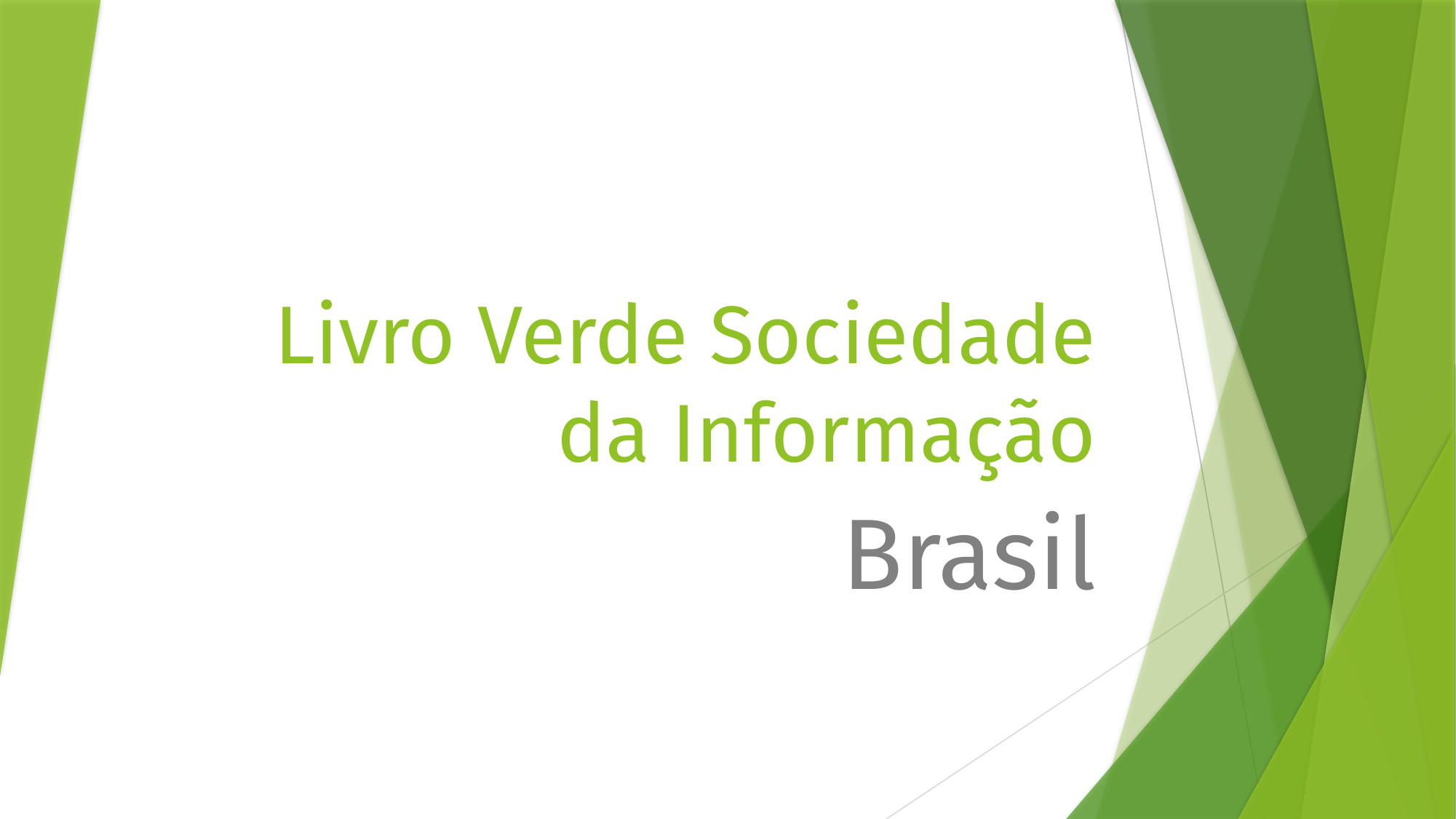

# Livro Verde Sociedade da Informação
Brasil